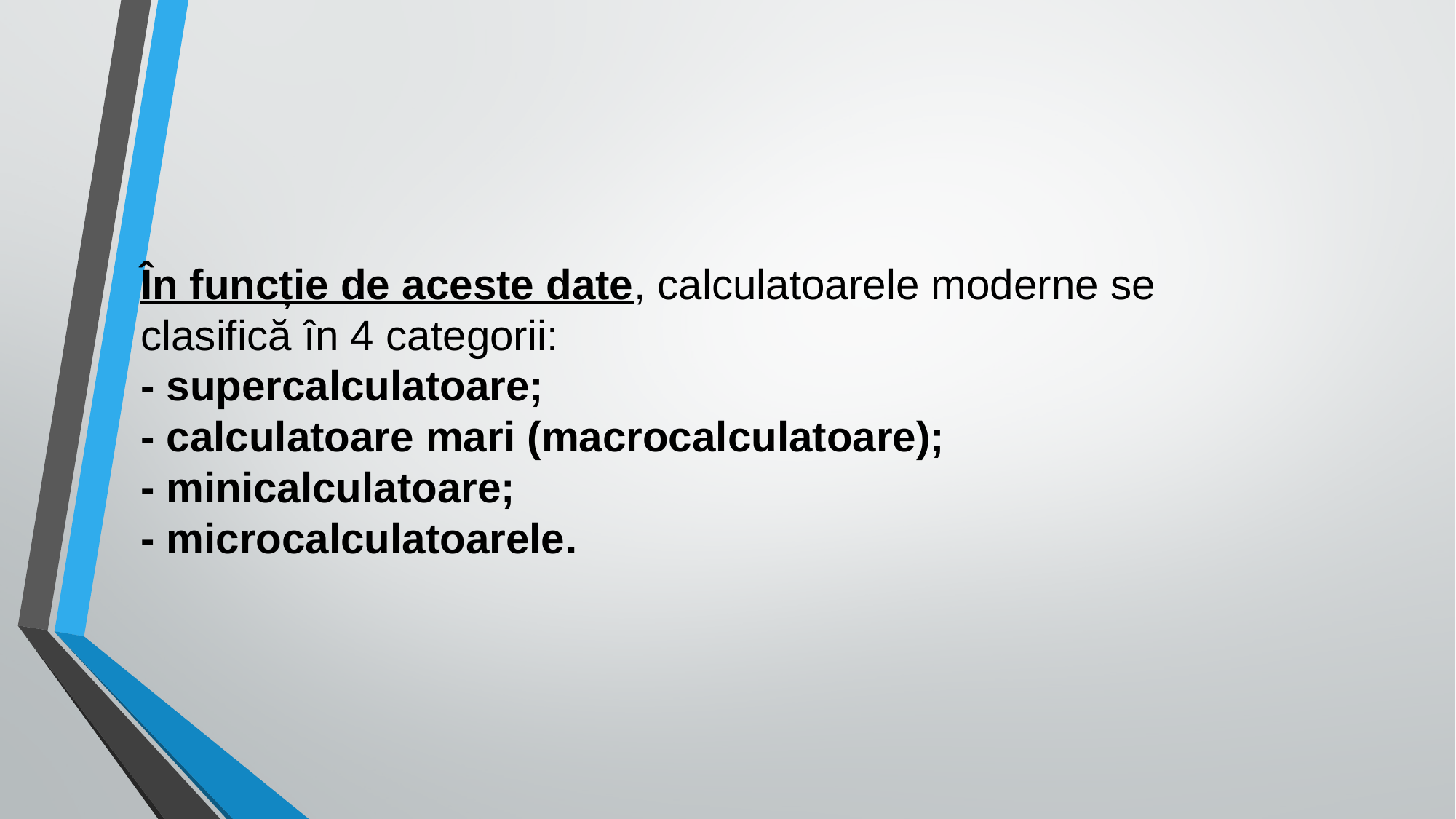

# În funcție de aceste date, calculatoarele moderne se clasifică în 4 categorii: - supercalculatoare; - calculatoare mari (macrocalculatoare); - minicalculatoare; - microcalculatoarele.